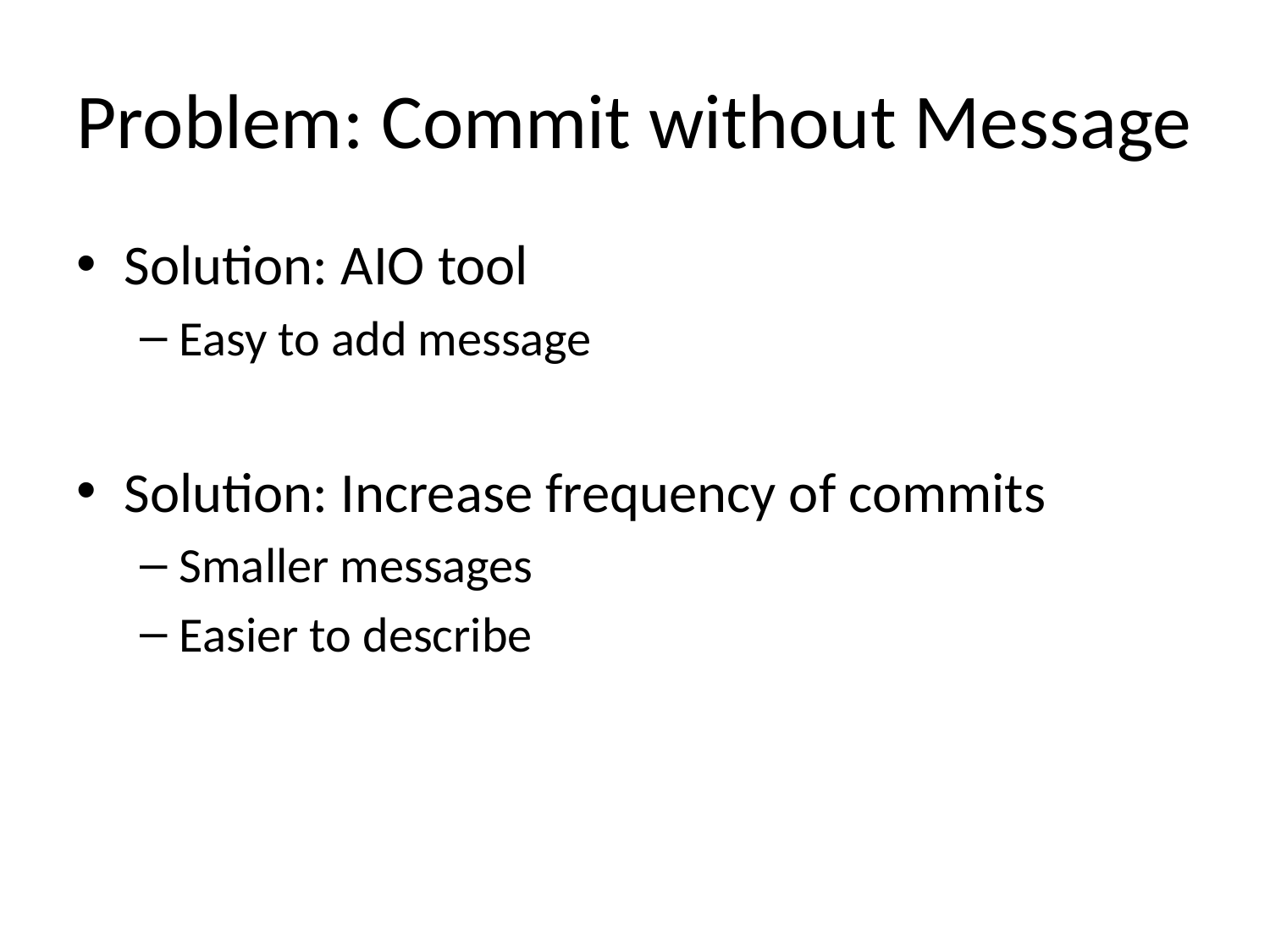

# Problem: Commit without Message
Solution: AIO tool
Easy to add message

Solution: Increase frequency of commits
Smaller messages
Easier to describe